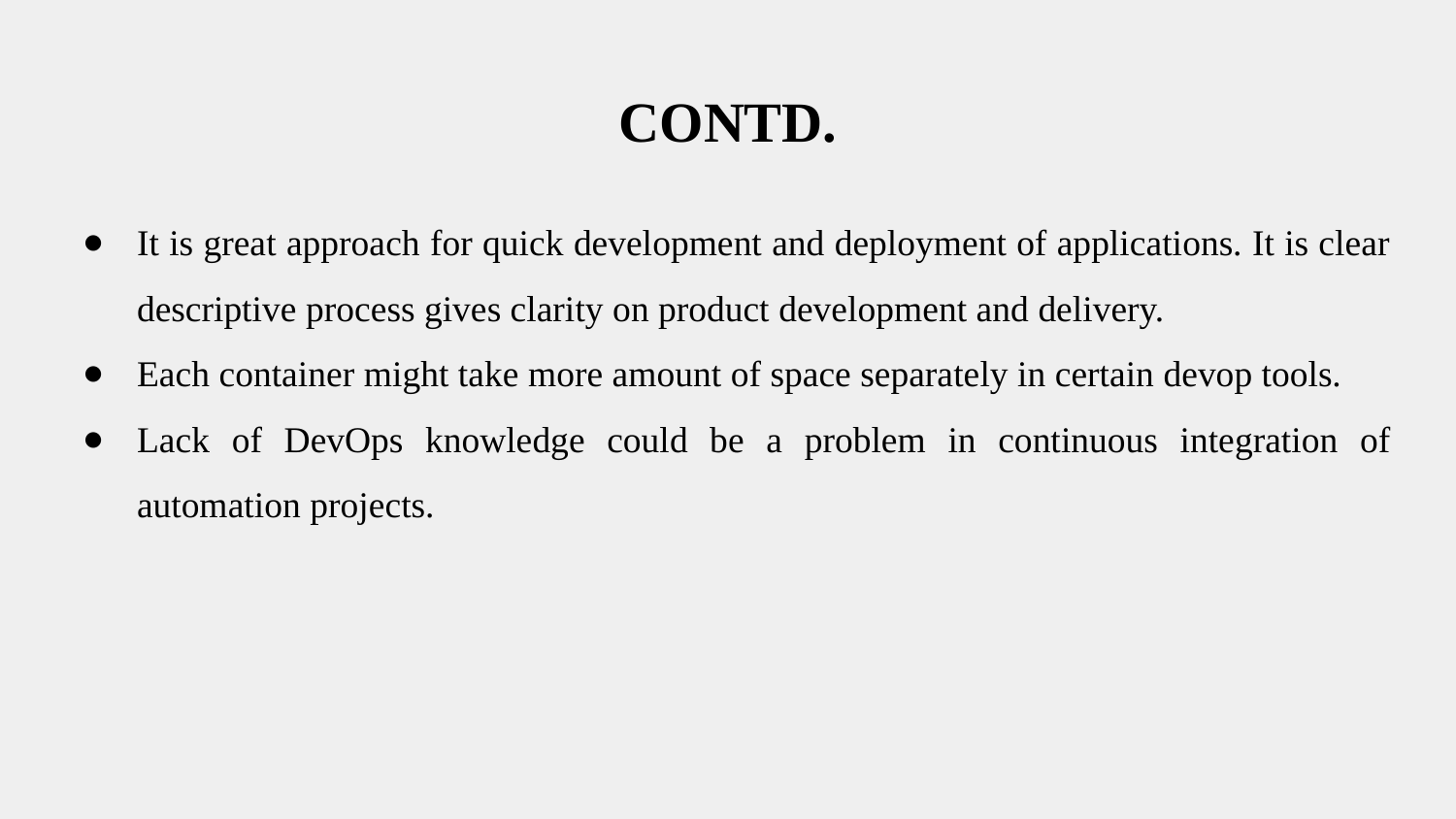

# CONTD.
It is great approach for quick development and deployment of applications. It is clear descriptive process gives clarity on product development and delivery.
Each container might take more amount of space separately in certain devop tools.
Lack of DevOps knowledge could be a problem in continuous integration of automation projects.